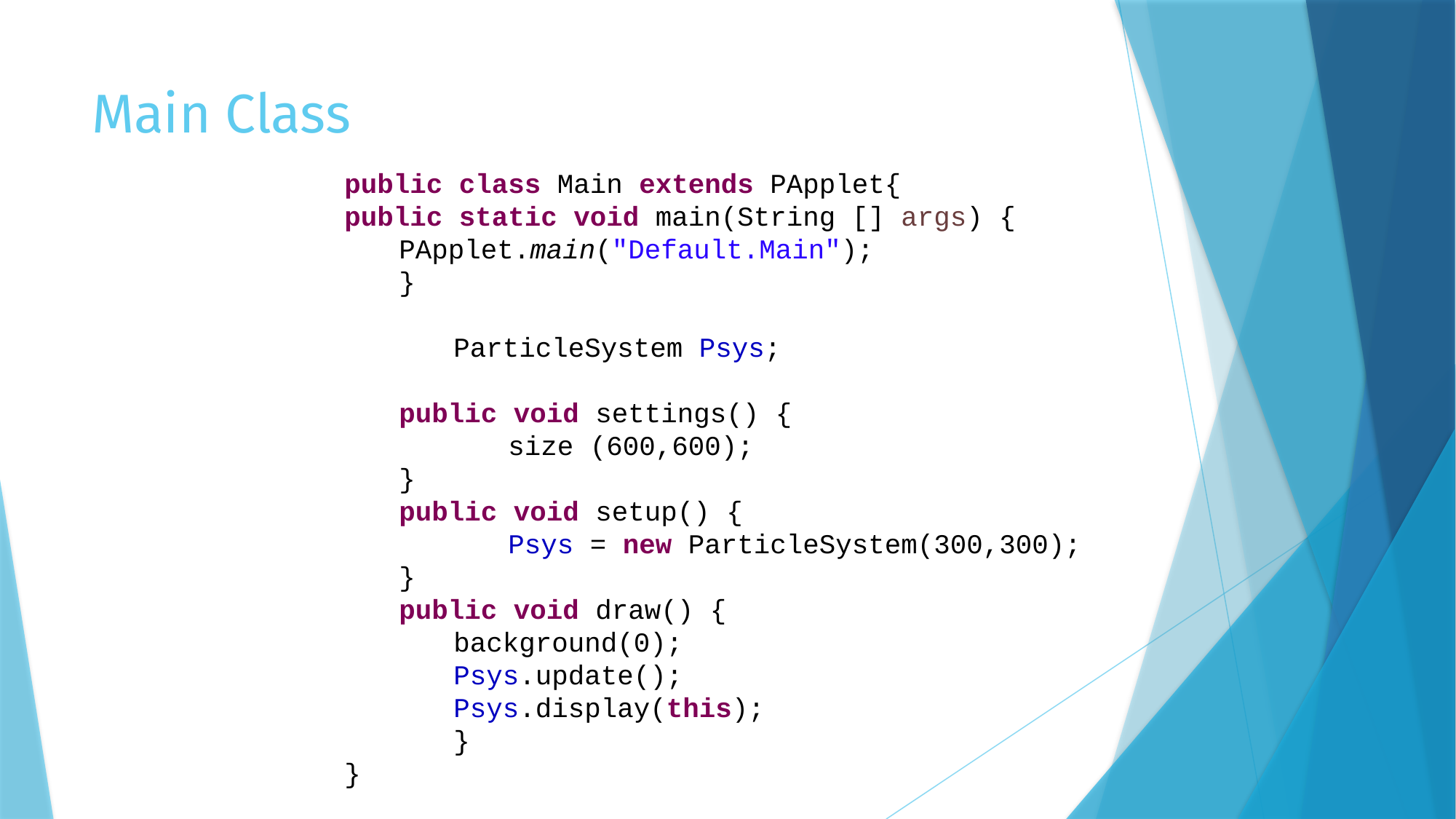

# Main Class
public class Main extends PApplet{
public static void main(String [] args) {
PApplet.main("Default.Main");
}

	ParticleSystem Psys;

public void settings() {
	size (600,600);
}
public void setup() {
	Psys = new ParticleSystem(300,300);
}
public void draw() {
background(0);
Psys.update();
Psys.display(this);
	}
}